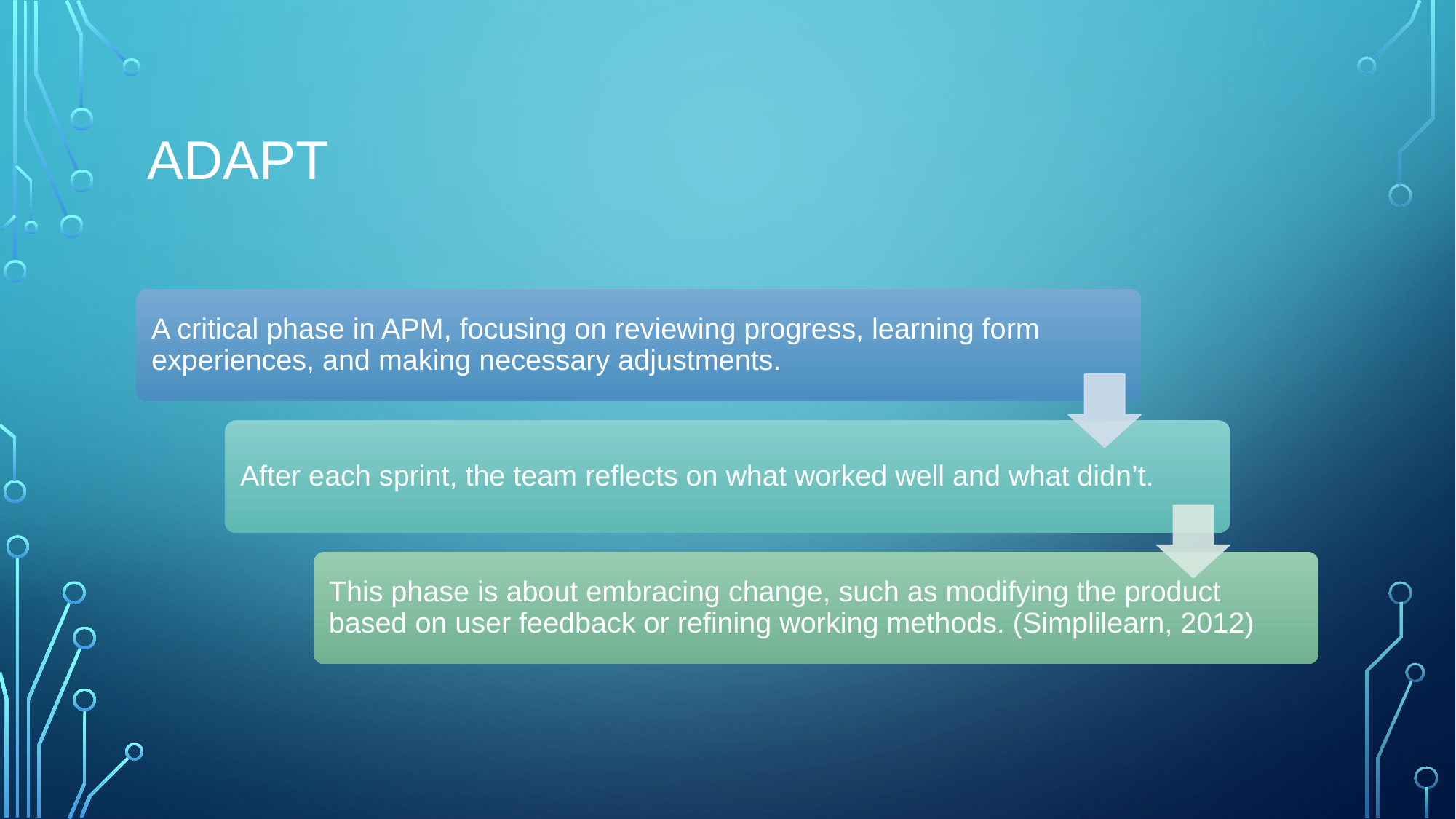

# Adapt
A critical phase in APM, focusing on reviewing progress, learning form experiences, and making necessary adjustments.
After each sprint, the team reflects on what worked well and what didn’t.
This phase is about embracing change, such as modifying the product based on user feedback or refining working methods. (Simplilearn, 2012)